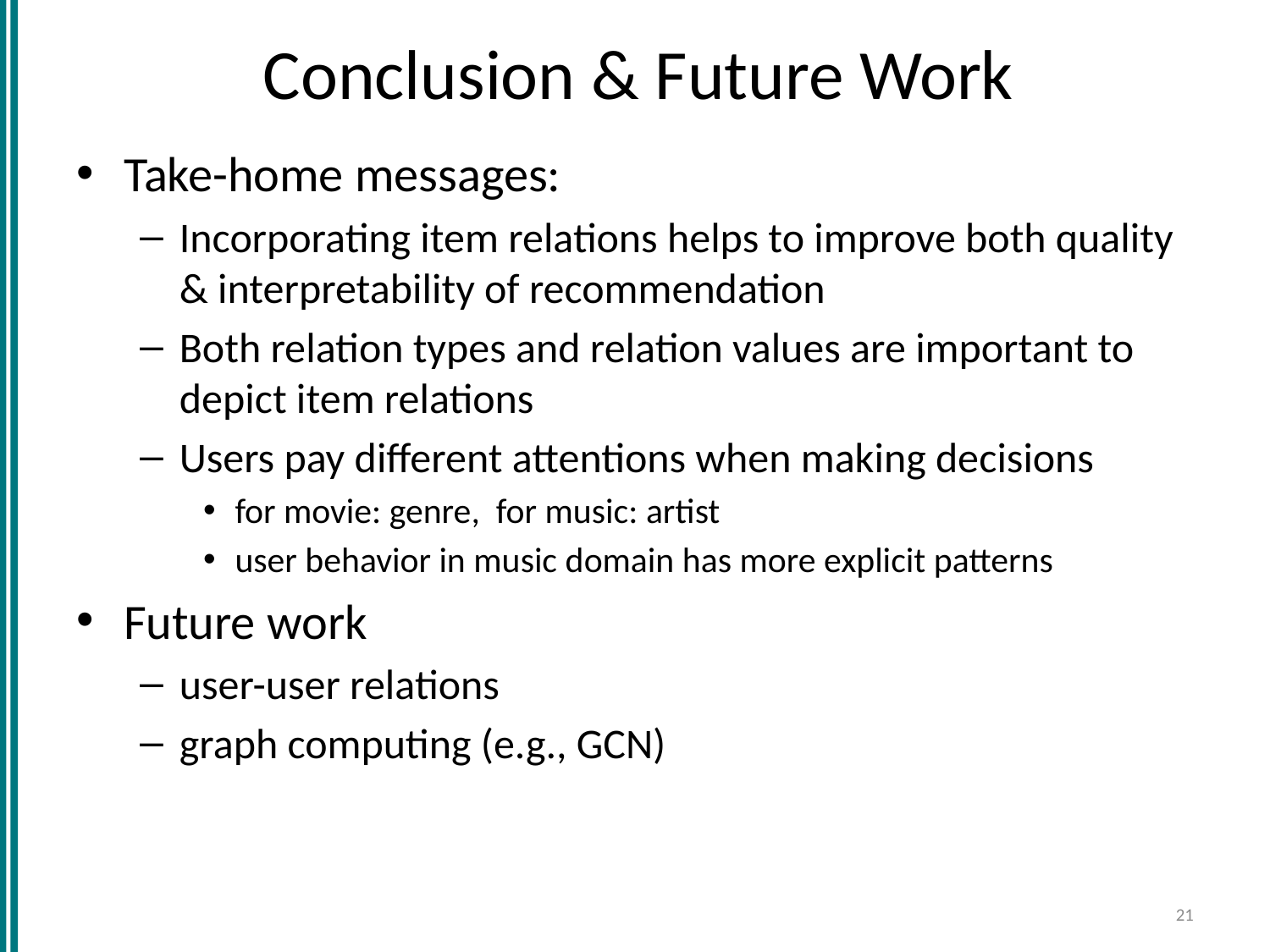

# Conclusion & Future Work
Take-home messages:
Incorporating item relations helps to improve both quality & interpretability of recommendation
Both relation types and relation values are important to depict item relations
Users pay different attentions when making decisions
for movie: genre,  for music: artist
user behavior in music domain has more explicit patterns
Future work
user-user relations
graph computing (e.g., GCN)

21